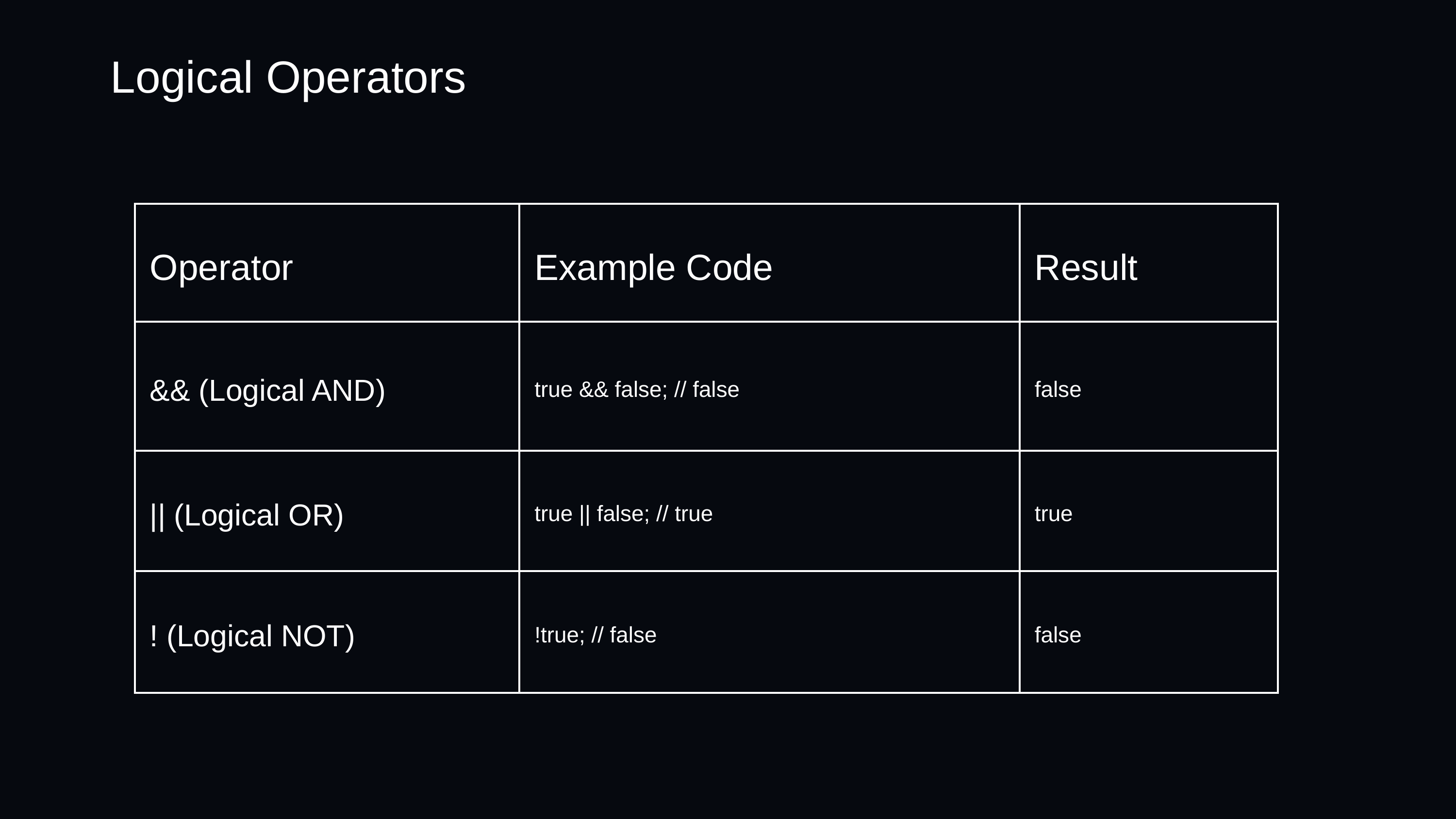

Logical Operators

| Operator | Example Code | Result |
| --- | --- | --- |
| && (Logical AND) | true && false; // false | false |
| || (Logical OR) | true || false; // true | true |
| ! (Logical NOT) | !true; // false | false |